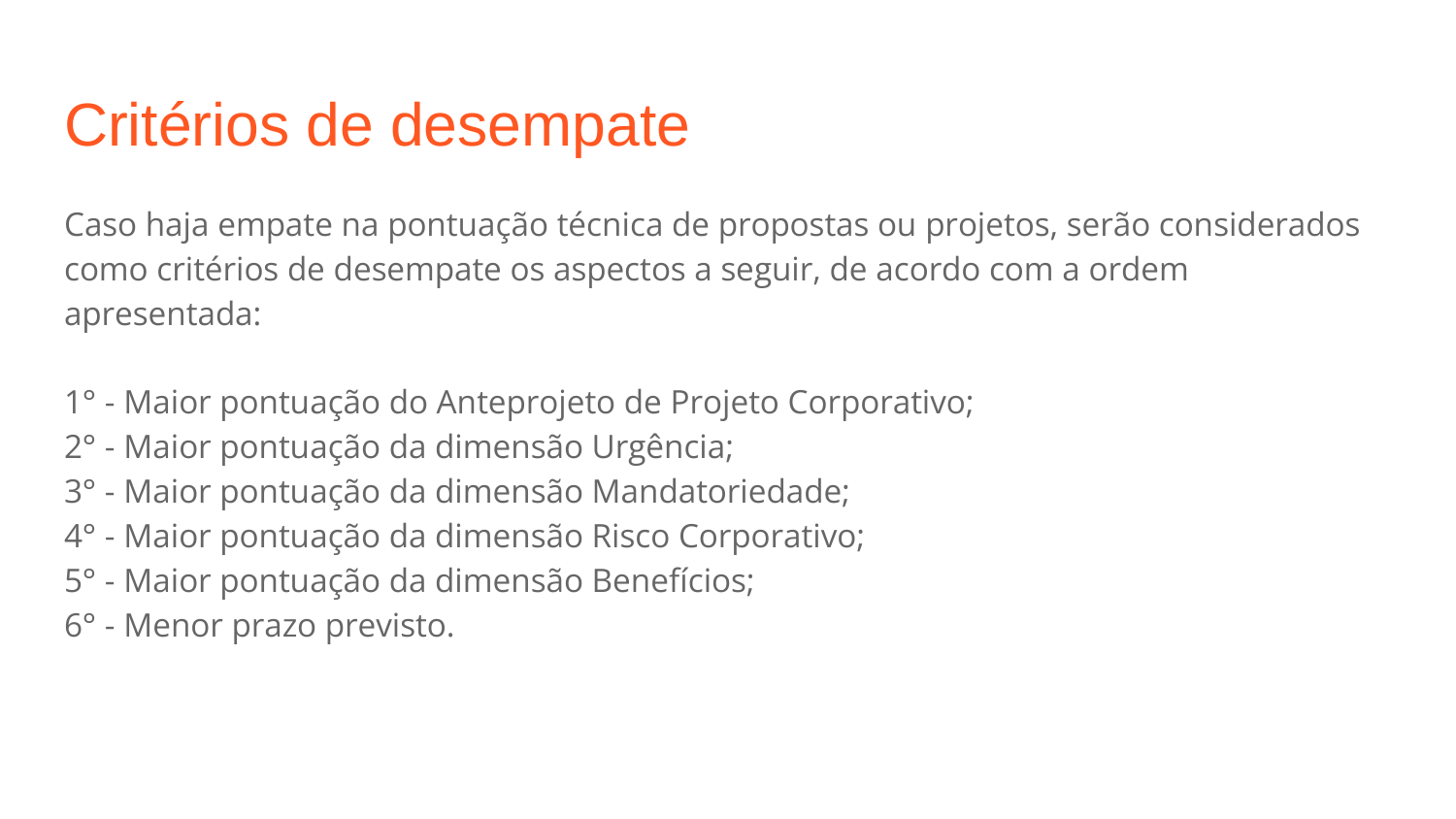

# Critérios de desempate
Caso haja empate na pontuação técnica de propostas ou projetos, serão considerados como critérios de desempate os aspectos a seguir, de acordo com a ordem apresentada:
1° - Maior pontuação do Anteprojeto de Projeto Corporativo;
2° - Maior pontuação da dimensão Urgência;
3° - Maior pontuação da dimensão Mandatoriedade;
4° - Maior pontuação da dimensão Risco Corporativo;
5° - Maior pontuação da dimensão Benefícios;
6° - Menor prazo previsto.